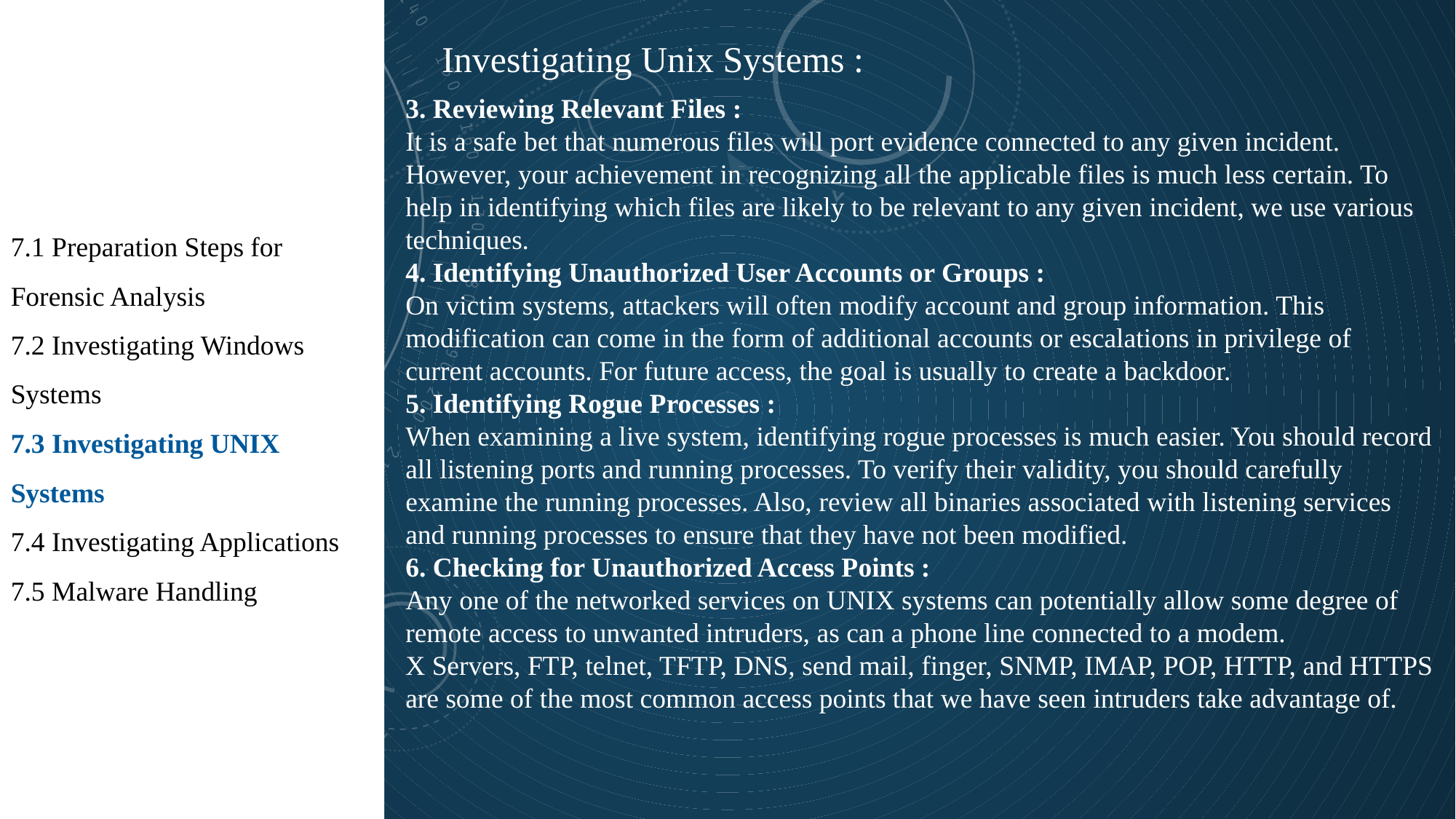

7.1 Preparation Steps for Forensic Analysis
7.2 Investigating Windows Systems
7.3 Investigating UNIX Systems
7.4 Investigating Applications
7.5 Malware Handling
Investigating Unix Systems :
3. Reviewing Relevant Files :
It is a safe bet that numerous files will port evidence connected to any given incident. However, your achievement in recognizing all the applicable files is much less certain. To help in identifying which files are likely to be relevant to any given incident, we use various techniques.
4. Identifying Unauthorized User Accounts or Groups :
On victim systems, attackers will often modify account and group information. This modification can come in the form of additional accounts or escalations in privilege of current accounts. For future access, the goal is usually to create a backdoor.
5. Identifying Rogue Processes :
When examining a live system, identifying rogue processes is much easier. You should record all listening ports and running processes. To verify their validity, you should carefully examine the running processes. Also, review all binaries associated with listening services and running processes to ensure that they have not been modified.
6. Checking for Unauthorized Access Points :
Any one of the networked services on UNIX systems can potentially allow some degree of remote access to unwanted intruders, as can a phone line connected to a modem.
X Servers, FTP, telnet, TFTP, DNS, send mail, finger, SNMP, IMAP, POP, HTTP, and HTTPS are some of the most common access points that we have seen intruders take advantage of.